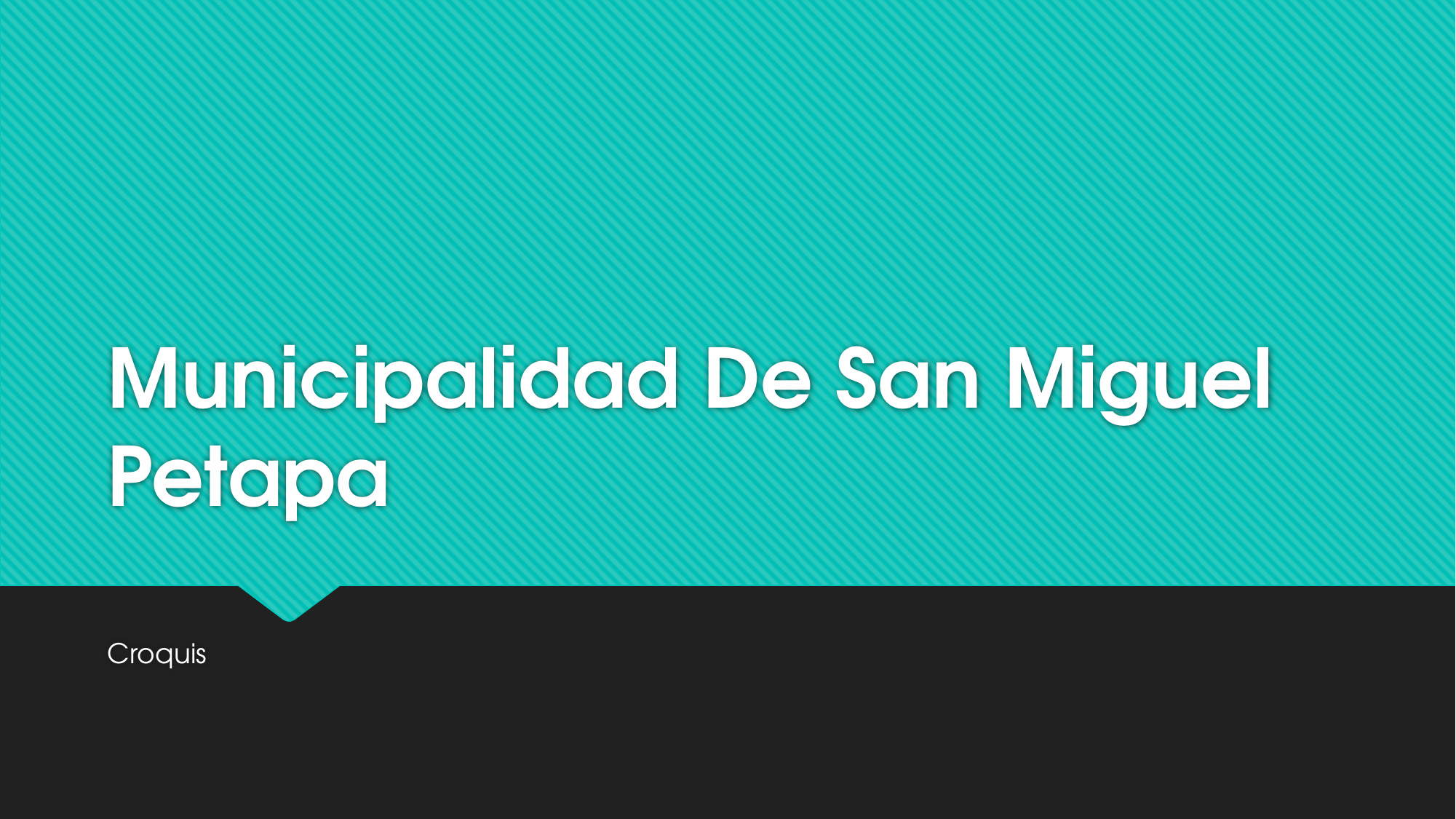

# Municipalidad De San Miguel Petapa
Croquis